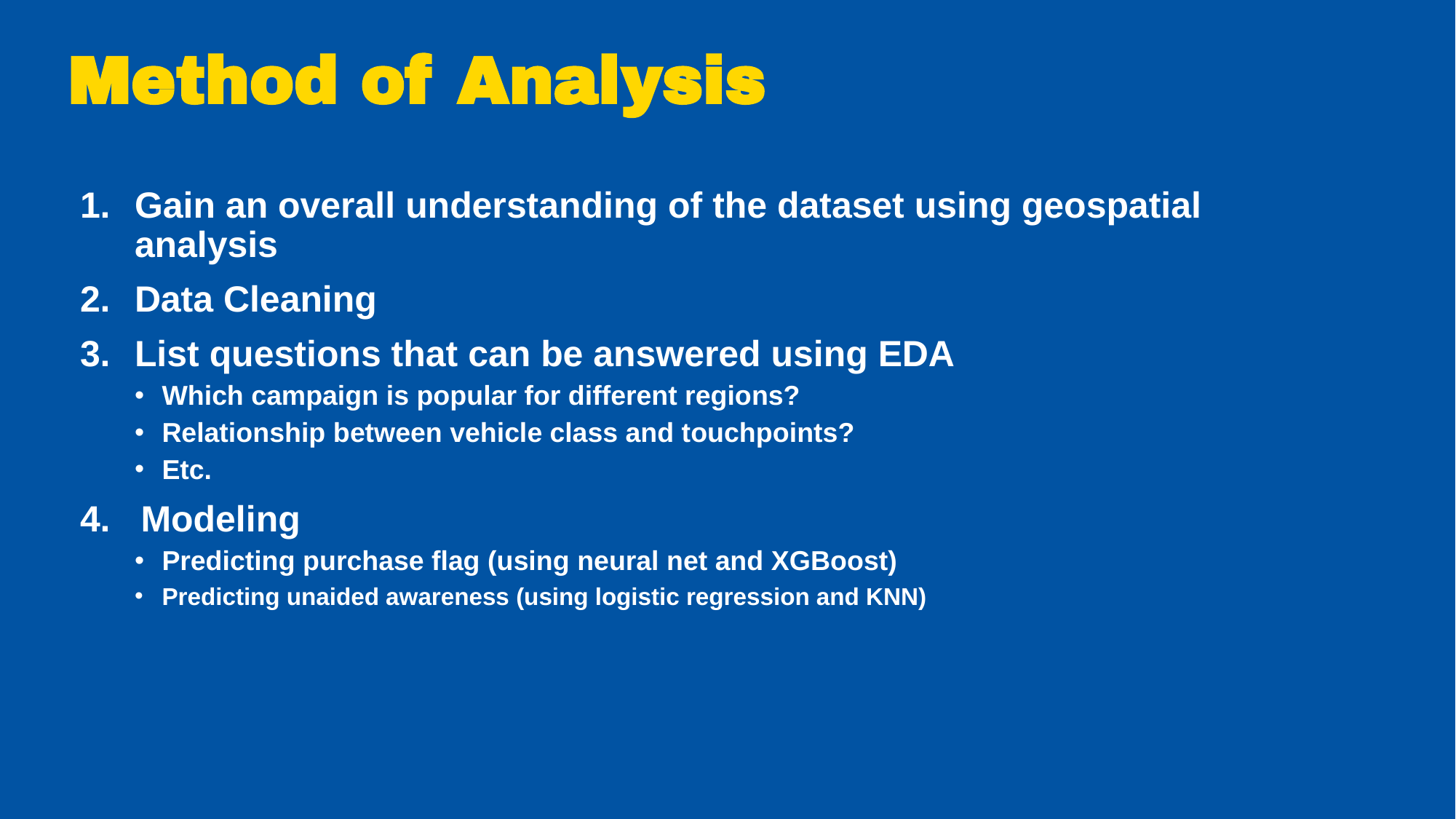

# Method of Analysis
Gain an overall understanding of the dataset using geospatial analysis
Data Cleaning
List questions that can be answered using EDA
Which campaign is popular for different regions?
Relationship between vehicle class and touchpoints?
Etc.
4.   Modeling
Predicting purchase flag (using neural net and XGBoost)
Predicting unaided awareness (using logistic regression and KNN)